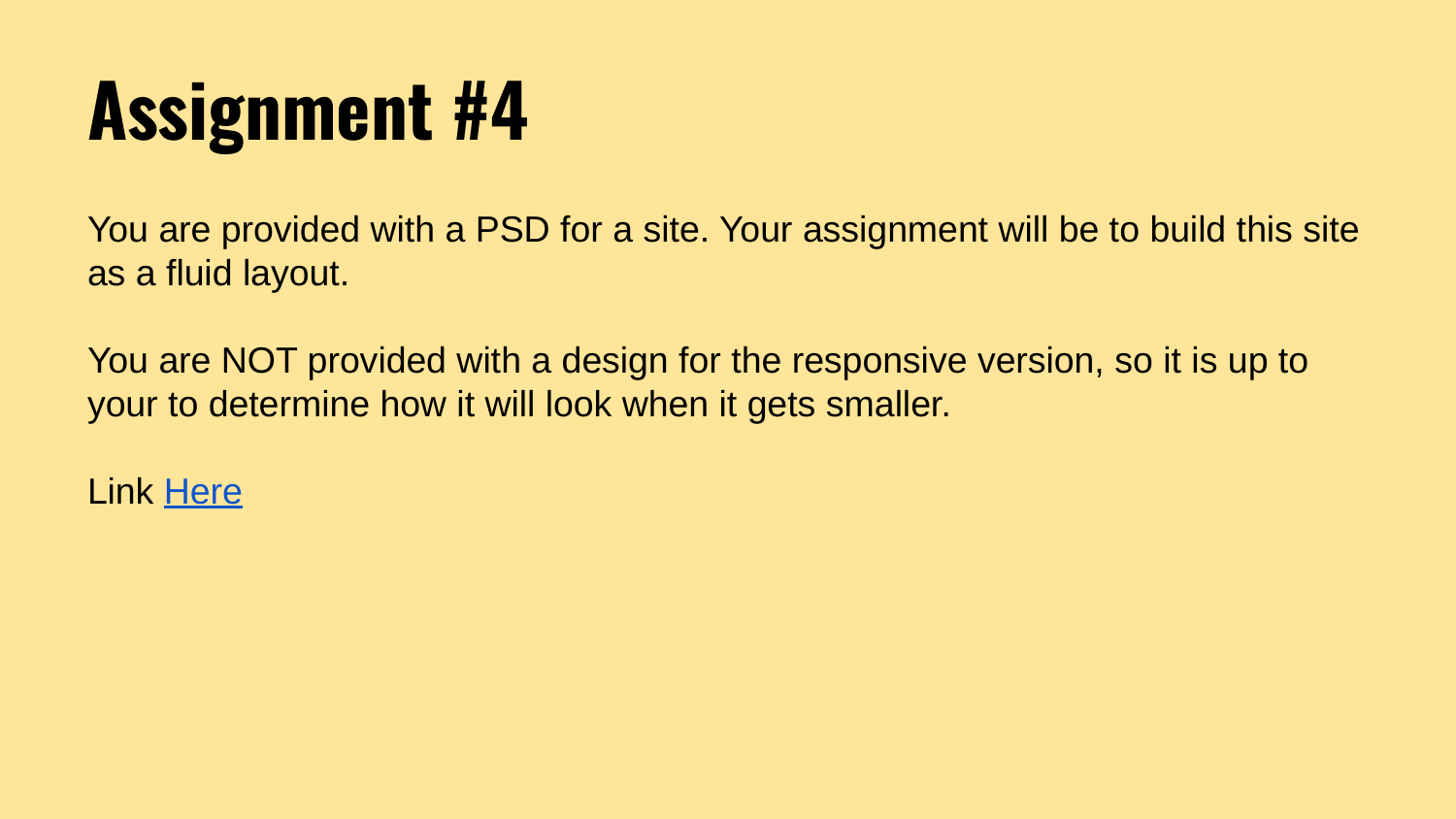

# Assignment #4
You are provided with a PSD for a site. Your assignment will be to build this site as a fluid layout.

You are NOT provided with a design for the responsive version, so it is up to your to determine how it will look when it gets smaller.

Link Here